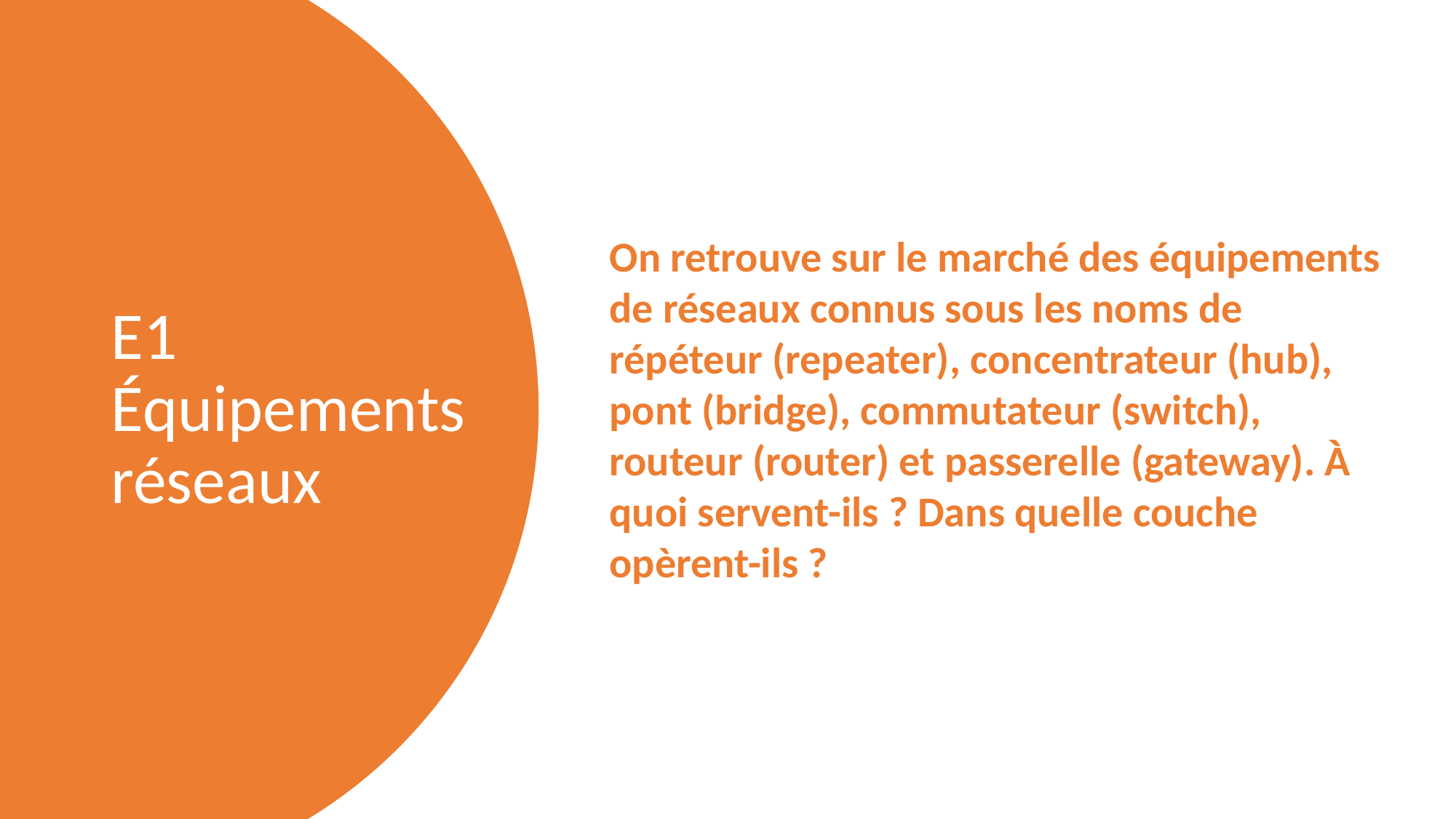

# E1 Équipements réseaux
On retrouve sur le marché des équipements de réseaux connus sous les noms de répéteur (repeater), concentrateur (hub), pont (bridge), commutateur (switch), routeur (router) et passerelle (gateway). À quoi servent-ils ? Dans quelle couche opèrent-ils ?